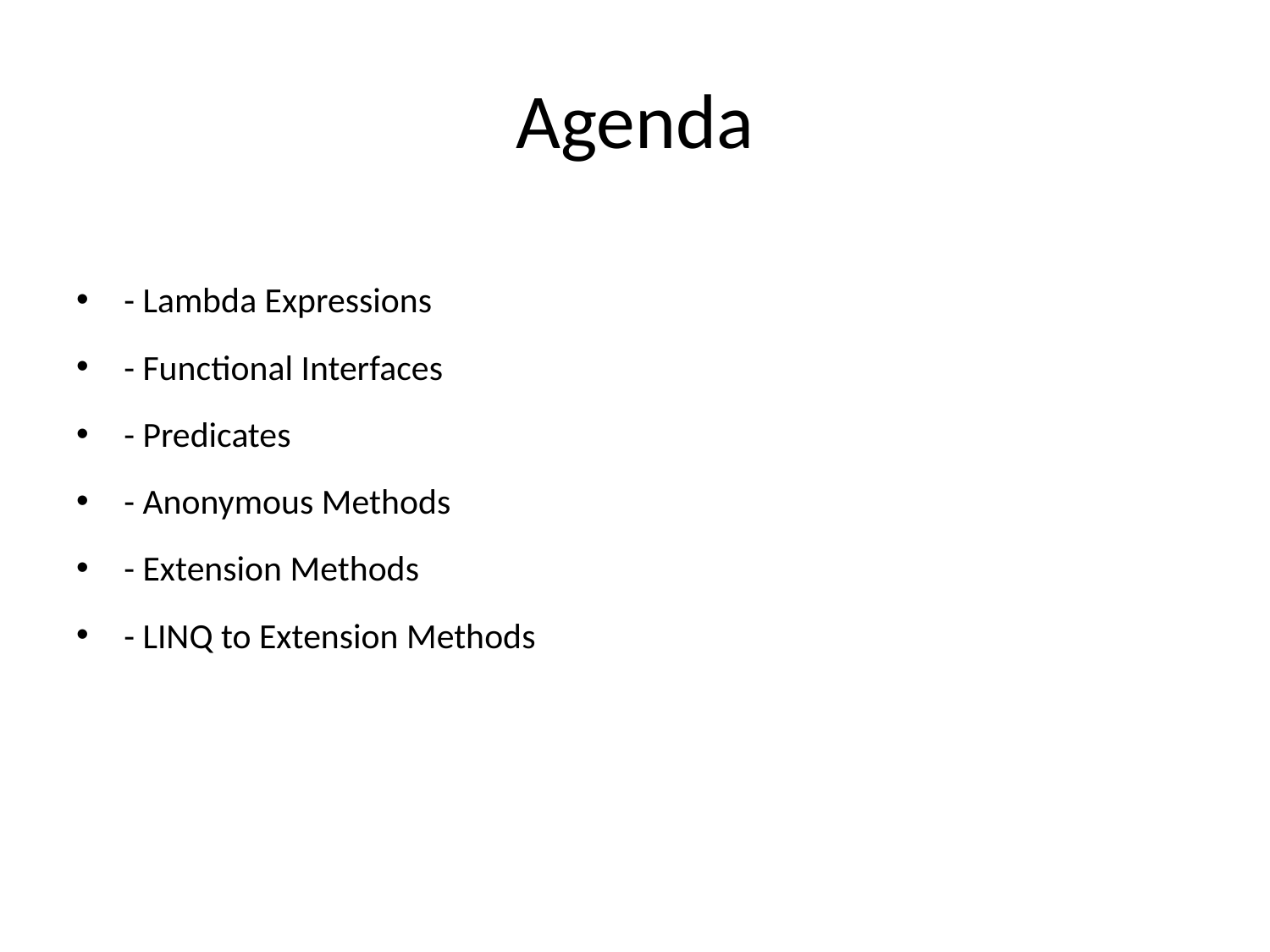

# Agenda

- Lambda Expressions
- Functional Interfaces
- Predicates
- Anonymous Methods
- Extension Methods
- LINQ to Extension Methods